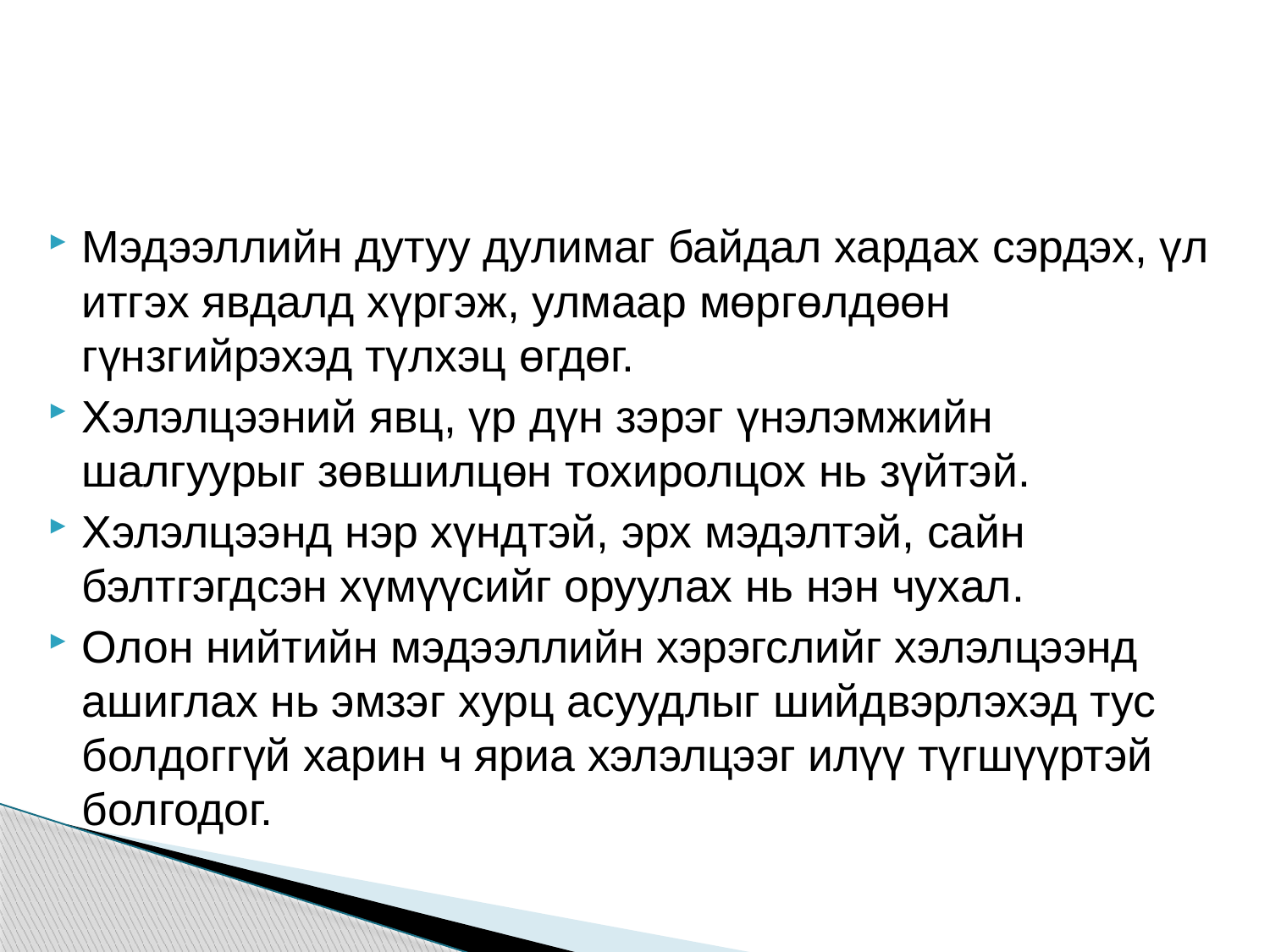

#
Мэдээллийн дутуу дулимаг байдал хардах сэрдэх, үл итгэх явдалд хүргэж, улмаар мөргөлдөөн гүнзгийрэхэд түлхэц өгдөг.
Хэлэлцээний явц, үр дүн зэрэг үнэлэмжийн шалгуурыг зөвшилцөн тохиролцох нь зүйтэй.
Хэлэлцээнд нэр хүндтэй, эрх мэдэлтэй, сайн бэлтгэгдсэн хүмүүсийг оруулах нь нэн чухал.
Олон нийтийн мэдээллийн хэрэгслийг хэлэлцээнд ашиглах нь эмзэг хурц асуудлыг шийдвэрлэхэд тус болдоггүй харин ч яриа хэлэлцээг илүү түгшүүртэй болгодог.